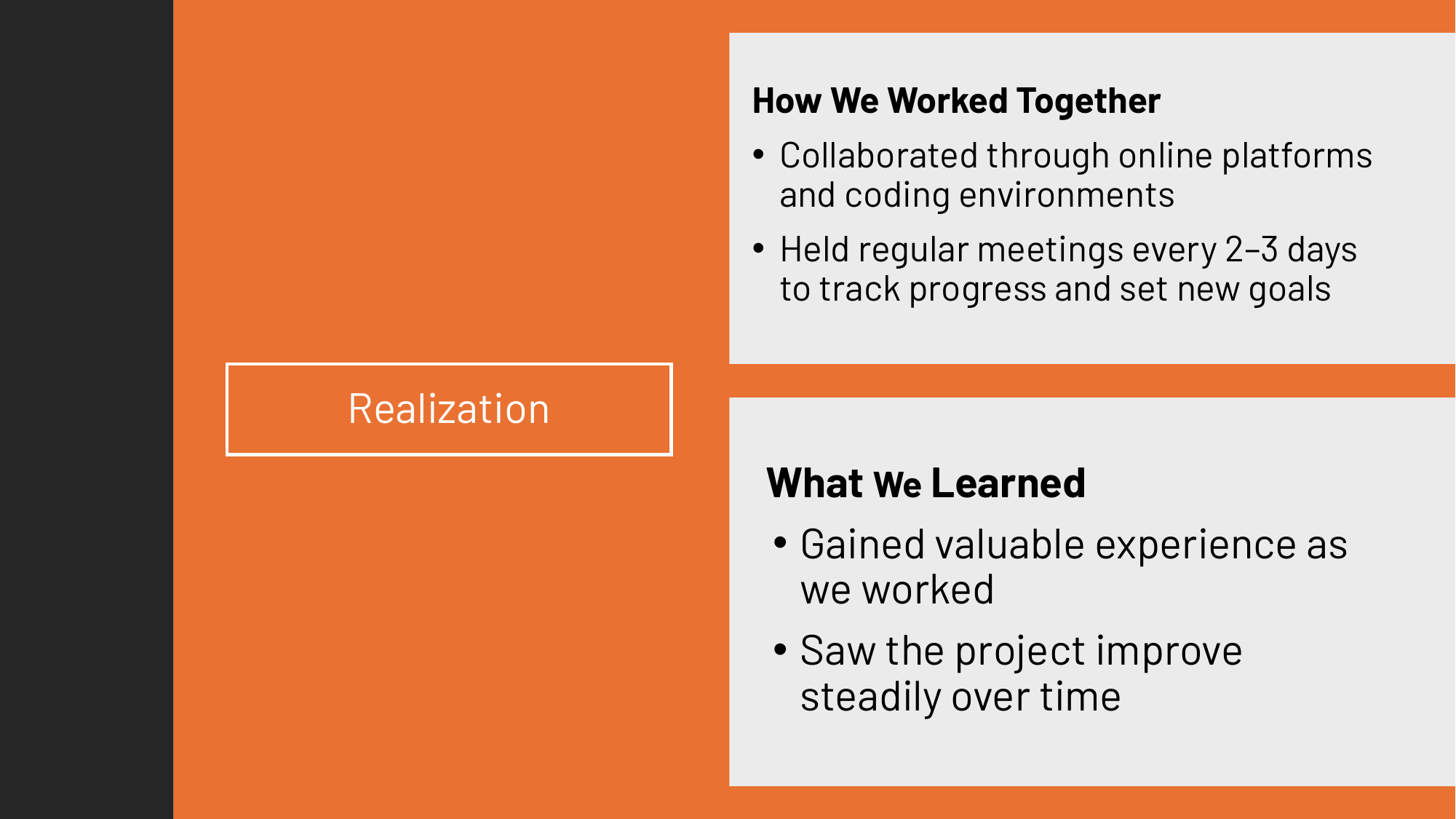

How We Worked Together
Collaborated through online platforms and coding environments
Held regular meetings every 2–3 days to track progress and set new goals
# Realization

What We Learned
Gained valuable experience as we worked
Saw the project improve steadily over time